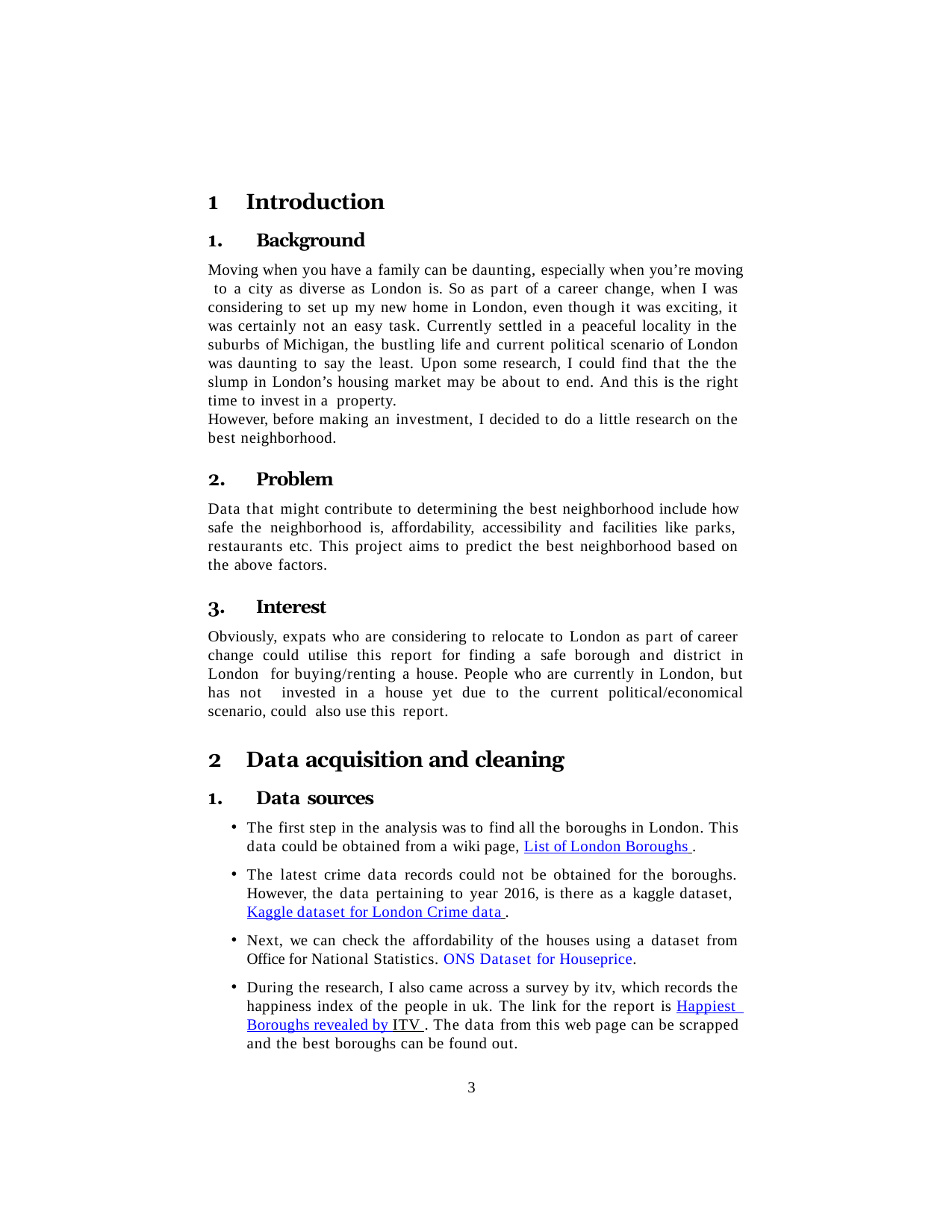

Introduction
Background
Moving when you have a family can be daunting, especially when you’re moving  to a city as diverse as London is. So as part of a career change, when I was  considering to set up my new home in London, even though it was exciting, it  was certainly not an easy task. Currently settled in a peaceful locality in the  suburbs of Michigan, the bustling life and current political scenario of London  was daunting to say the least. Upon some research, I could find that the the  slump in London’s housing market may be about to end. And this is the right  time to invest in a property.
However, before making an investment, I decided to do a little research on the  best neighborhood.

Problem
Data that might contribute to determining the best neighborhood include how  safe the neighborhood is, affordability, accessibility and facilities like parks,  restaurants etc. This project aims to predict the best neighborhood based on  the above factors.

Interest
Obviously, expats who are considering to relocate to London as part of career  change could utilise this report for finding a safe borough and district in London  for buying/renting a house. People who are currently in London, but has not  invested in a house yet due to the current political/economical scenario, could  also use this report.

Data acquisition and cleaning
Data sources
The first step in the analysis was to find all the boroughs in London. This  data could be obtained from a wiki page, List of London Boroughs .
The latest crime data records could not be obtained for the boroughs.  However, the data pertaining to year 2016, is there as a kaggle dataset,  Kaggle dataset for London Crime data .
Next, we can check the affordability of the houses using a dataset from  Office for National Statistics. ONS Dataset for Houseprice.
During the research, I also came across a survey by itv, which records the  happiness index of the people in uk. The link for the report is Happiest  Boroughs revealed by ITV . The data from this web page can be scrapped  and the best boroughs can be found out.
3